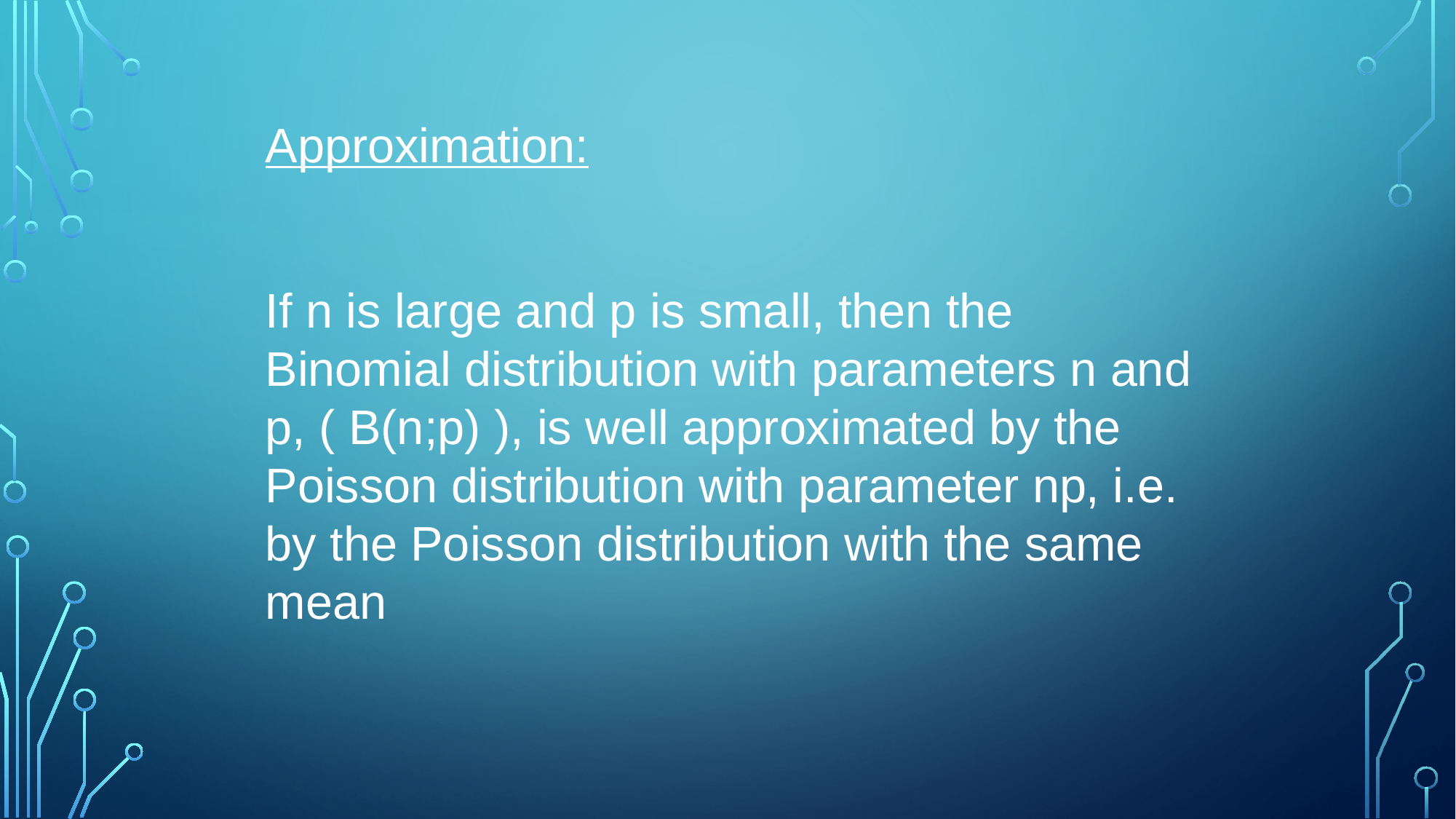

Approximation:

If n is large and p is small, then the Binomial distribution with parameters n and p, ( B(n;p) ), is well approximated by the Poisson distribution with parameter np, i.e. by the Poisson distribution with the same mean